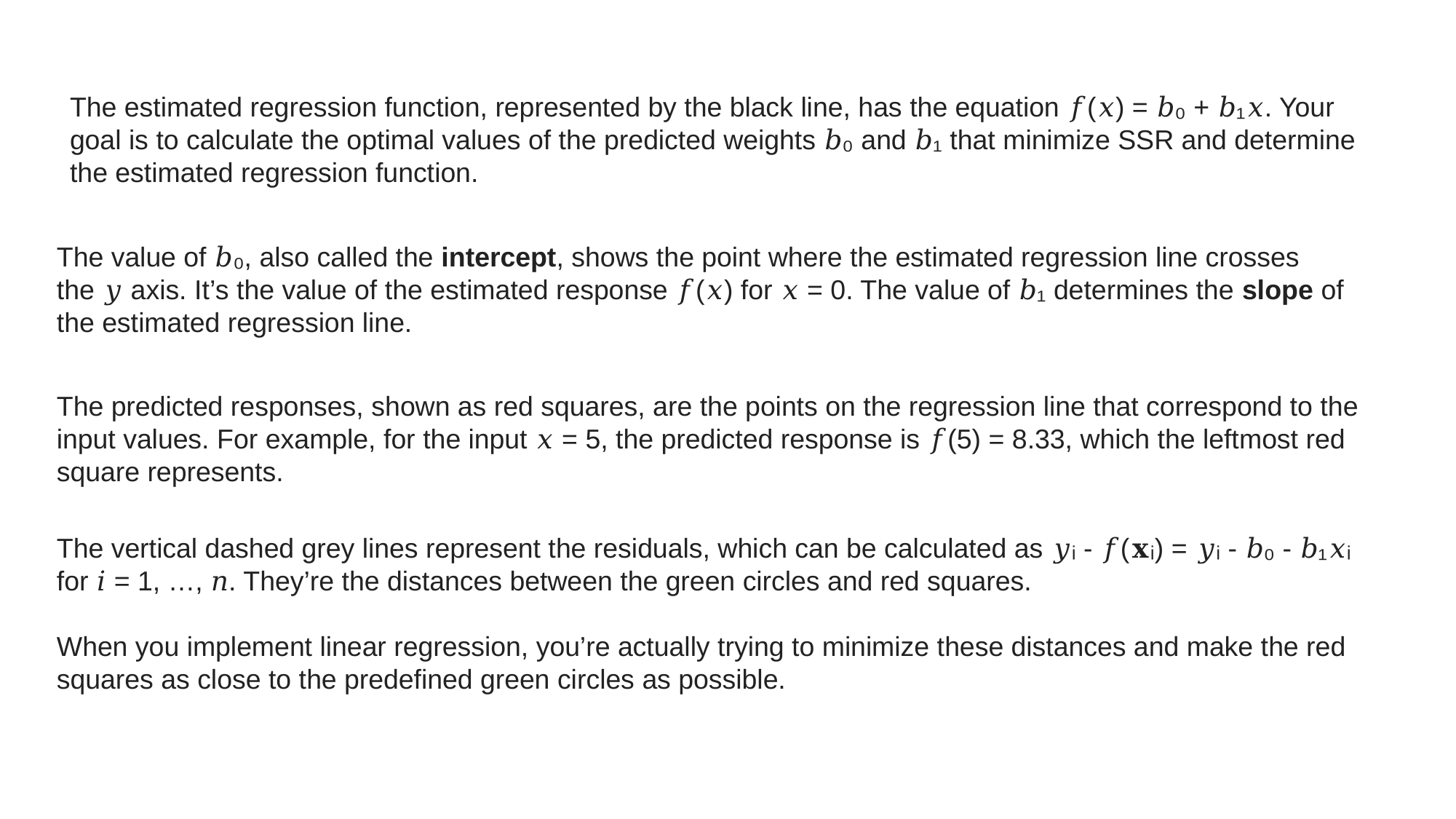

The estimated regression function, represented by the black line, has the equation 𝑓(𝑥) = 𝑏₀ + 𝑏₁𝑥. Your goal is to calculate the optimal values of the predicted weights 𝑏₀ and 𝑏₁ that minimize SSR and determine the estimated regression function.
The value of 𝑏₀, also called the intercept, shows the point where the estimated regression line crosses the 𝑦 axis. It’s the value of the estimated response 𝑓(𝑥) for 𝑥 = 0. The value of 𝑏₁ determines the slope of the estimated regression line.
The predicted responses, shown as red squares, are the points on the regression line that correspond to the input values. For example, for the input 𝑥 = 5, the predicted response is 𝑓(5) = 8.33, which the leftmost red square represents.
The vertical dashed grey lines represent the residuals, which can be calculated as 𝑦ᵢ - 𝑓(𝐱ᵢ) = 𝑦ᵢ - 𝑏₀ - 𝑏₁𝑥ᵢ for 𝑖 = 1, …, 𝑛. They’re the distances between the green circles and red squares.

When you implement linear regression, you’re actually trying to minimize these distances and make the red squares as close to the predefined green circles as possible.